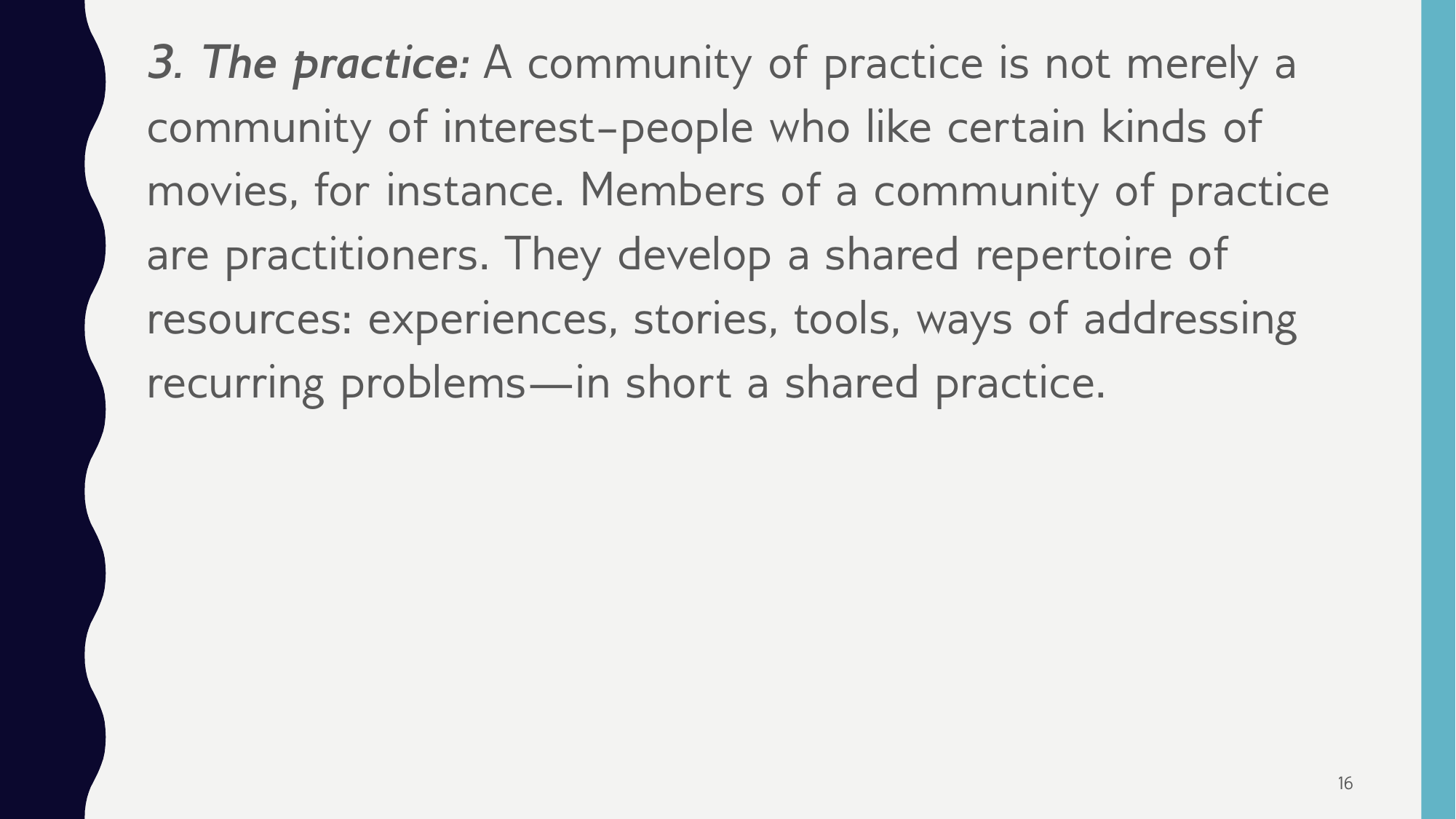

3. The practice: A community of practice is not merely a community of interest–people who like certain kinds of movies, for instance. Members of a community of practice are practitioners. They develop a shared repertoire of resources: experiences, stories, tools, ways of addressing recurring problems—in short a shared practice.
16